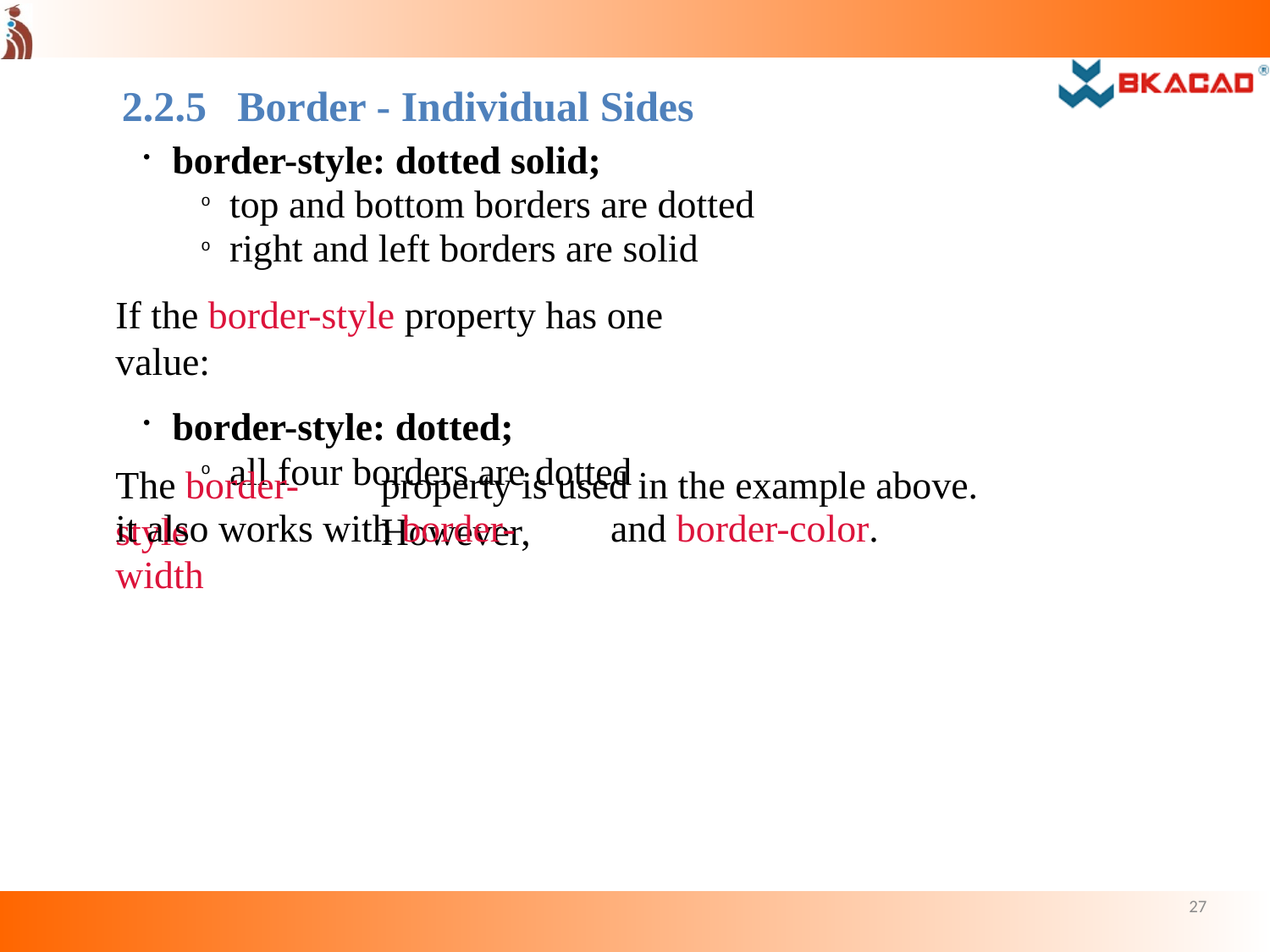

2.2.5	Border - Individual Sides
border-style: dotted solid;
top and bottom borders are dotted
right and left borders are solid
If the border-style property has one value:
border-style: dotted;
all four borders are dotted
The border-style
property is used in the example above.   However,
it also works with border-width
and border-color.
27